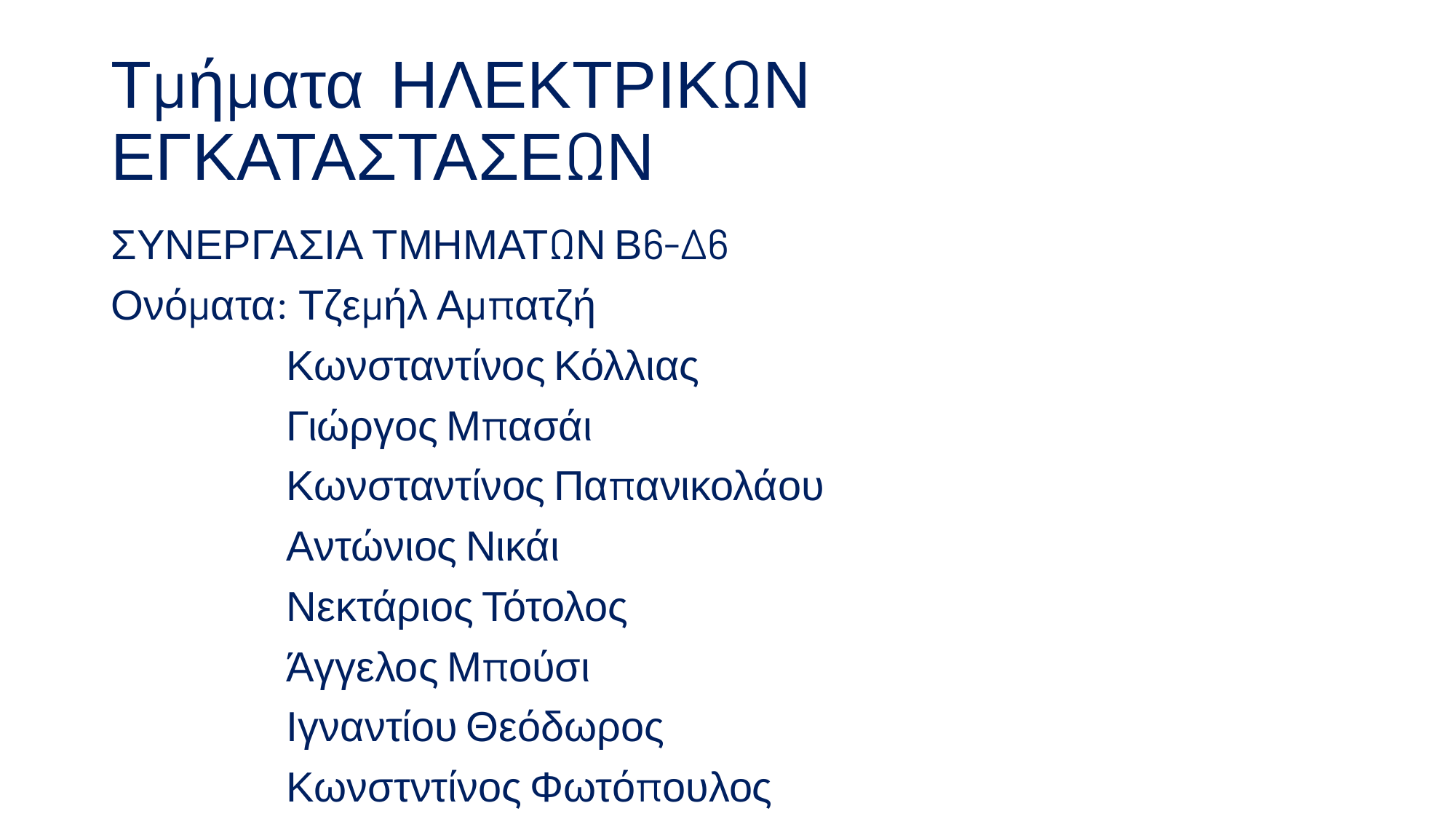

# Τμήματα  ΗΛΕΚΤΡΙΚΩΝ ΕΓΚΑΤΑΣΤΑΣΕΩΝ
ΣΥΝΕΡΓΑΣΙΑ ΤΜΗΜΑΤΩΝ Β6-Δ6
Ονόματα: Τζεμήλ Αμπατζή
                     Κωνσταντίνος Κόλλιας
                     Γιώργος Μπασάι
                     Κωνσταντίνος Παπανικολάου
                     Αντώνιος Νικάι
                     Νεκτάριος Τότολος
                     Άγγελος Μπούσι
                     Ιγναντίου Θεόδωρος
                     Κωνστντίνος Φωτόπουλος